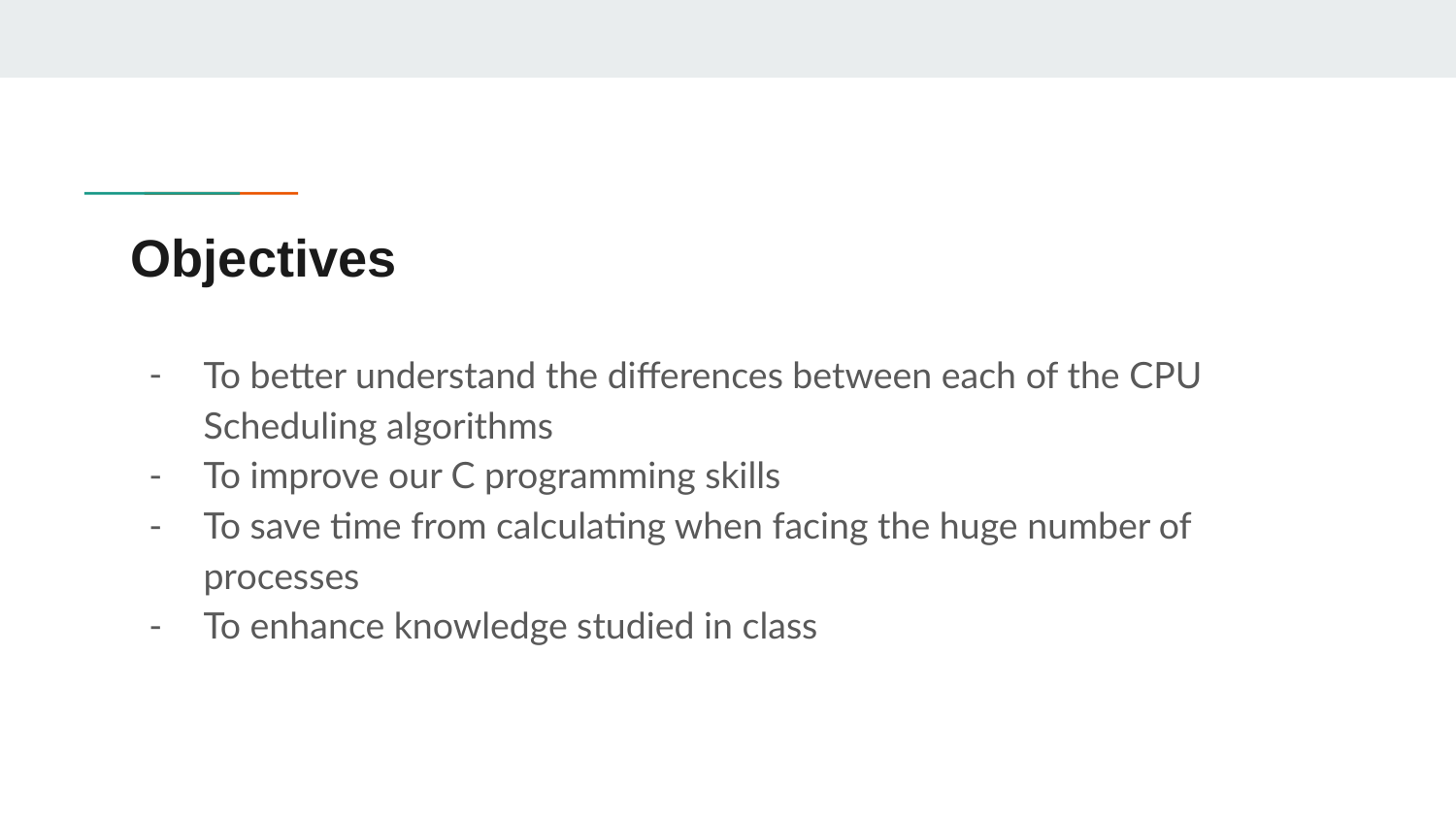

# Objectives
To better understand the differences between each of the CPU Scheduling algorithms
To improve our C programming skills
To save time from calculating when facing the huge number of processes
To enhance knowledge studied in class